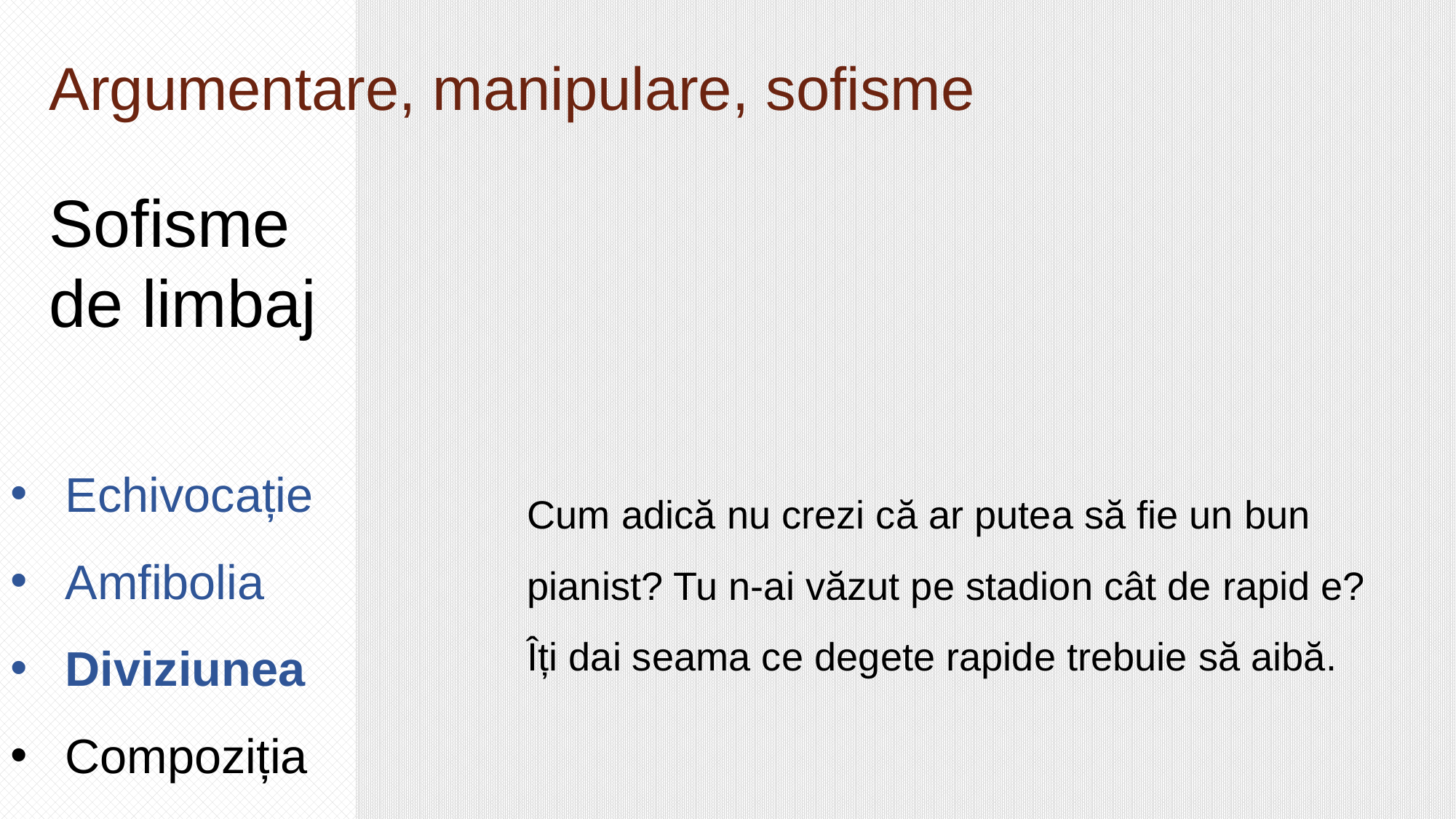

Argumentare, manipulare, sofisme
Sofisme de limbaj
Echivocație
Amfibolia
Diviziunea
Compoziția
Cum adică nu crezi că ar putea să fie un bun pianist? Tu n-ai văzut pe stadion cât de rapid e? Îți dai seama ce degete rapide trebuie să aibă.